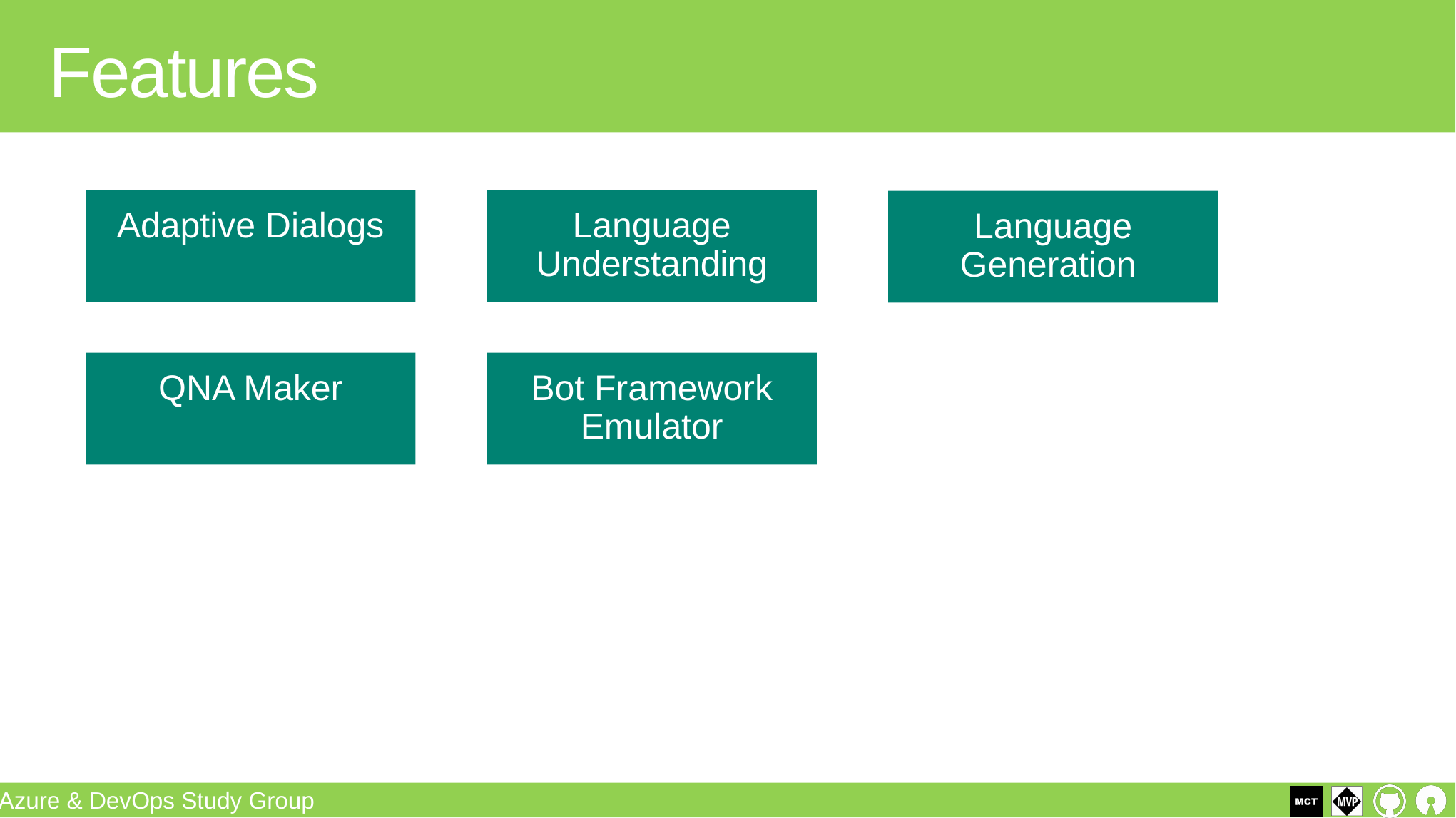

# Features
Adaptive Dialogs
Language Understanding
Language Generation
QNA Maker
Bot Framework Emulator